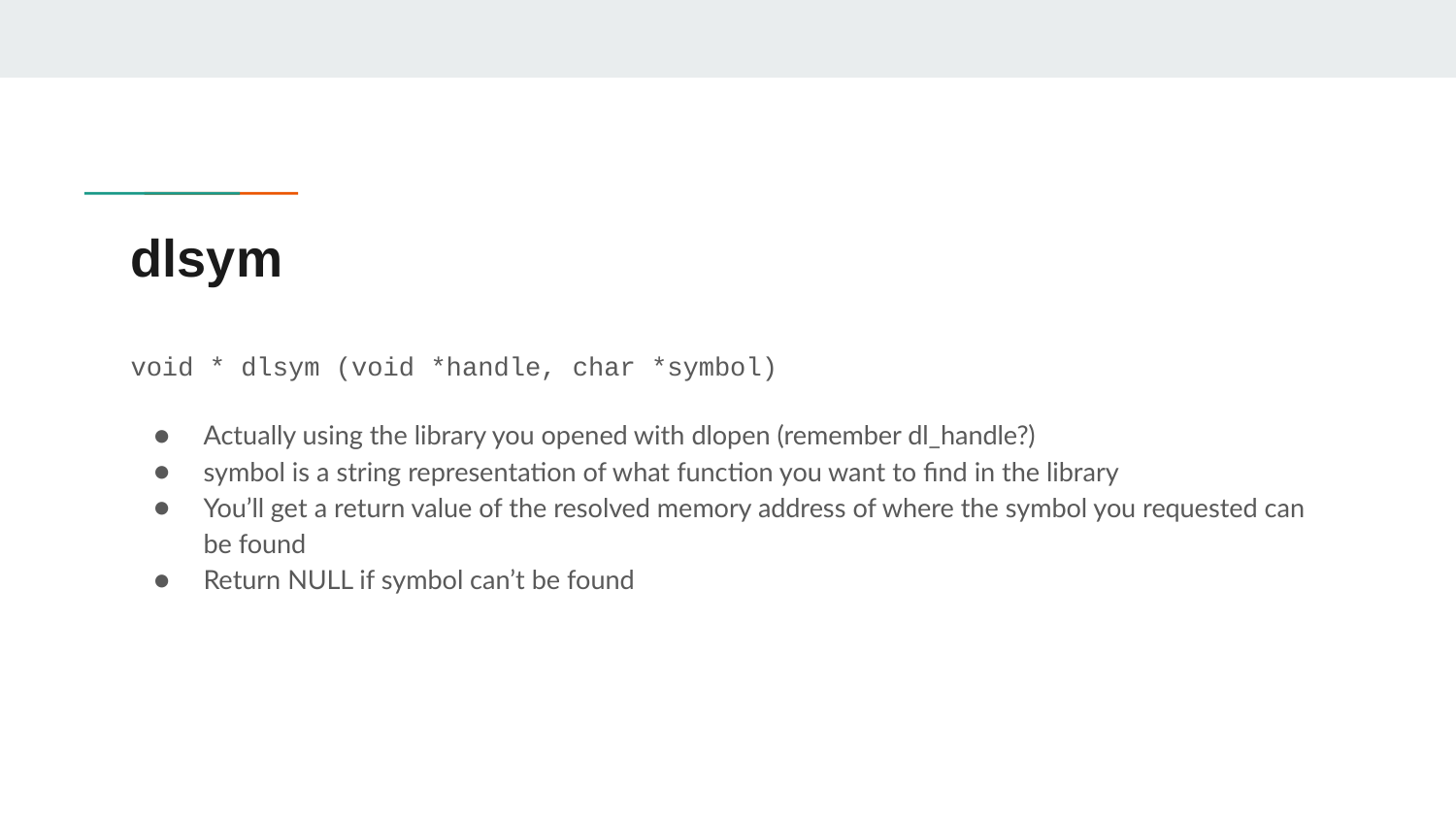

# dlsym
void * dlsym (void *handle, char *symbol)
Actually using the library you opened with dlopen (remember dl_handle?)
symbol is a string representation of what function you want to find in the library
You’ll get a return value of the resolved memory address of where the symbol you requested can be found
Return NULL if symbol can’t be found